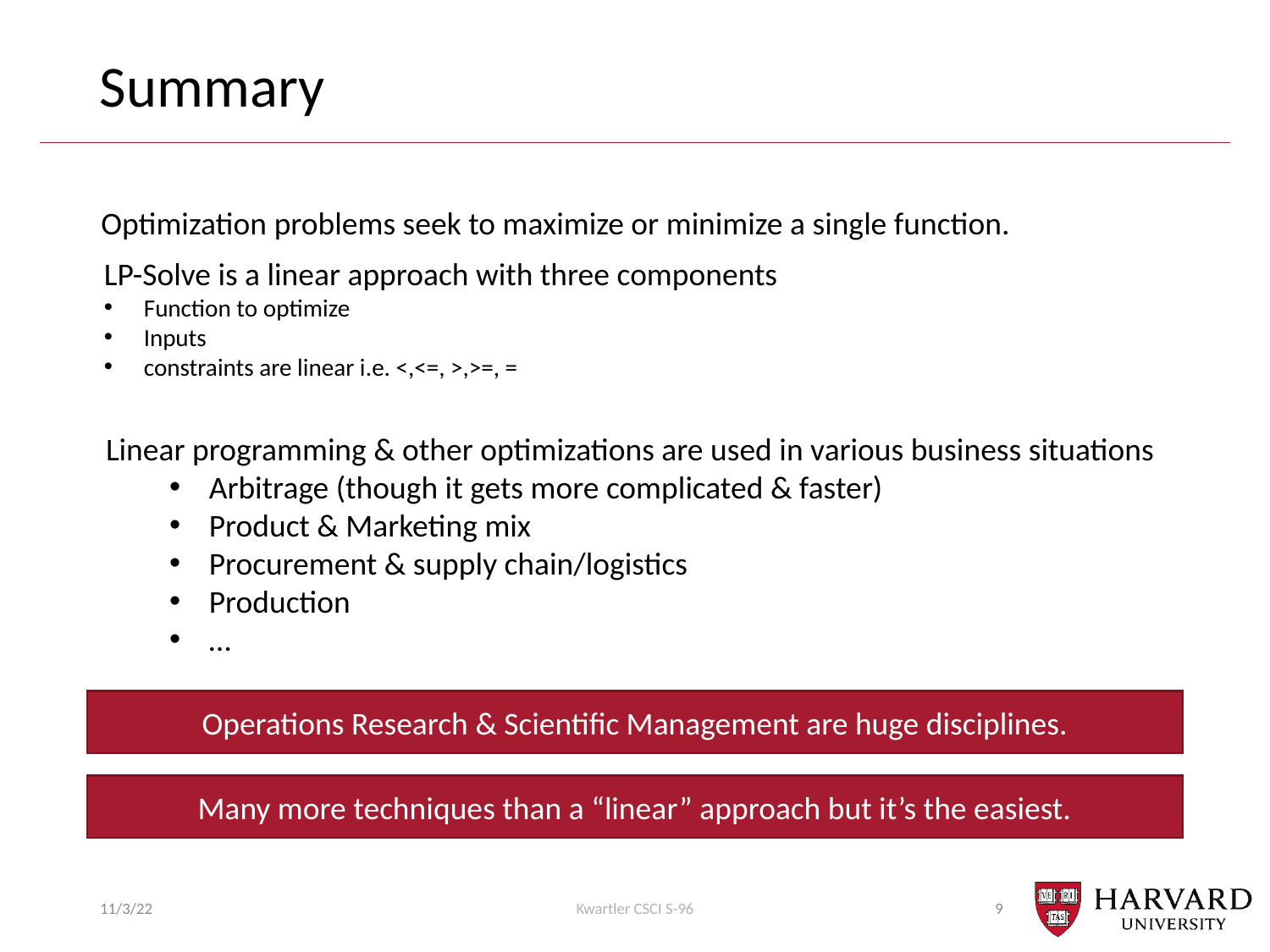

# Summary
Optimization problems seek to maximize or minimize a single function.
LP-Solve is a linear approach with three components
Function to optimize
Inputs
constraints are linear i.e. <,<=, >,>=, =
Linear programming & other optimizations are used in various business situations
Arbitrage (though it gets more complicated & faster)
Product & Marketing mix
Procurement & supply chain/logistics
Production
…
Operations Research & Scientific Management are huge disciplines.
Many more techniques than a “linear” approach but it’s the easiest.
11/3/22
Kwartler CSCI S-96
9